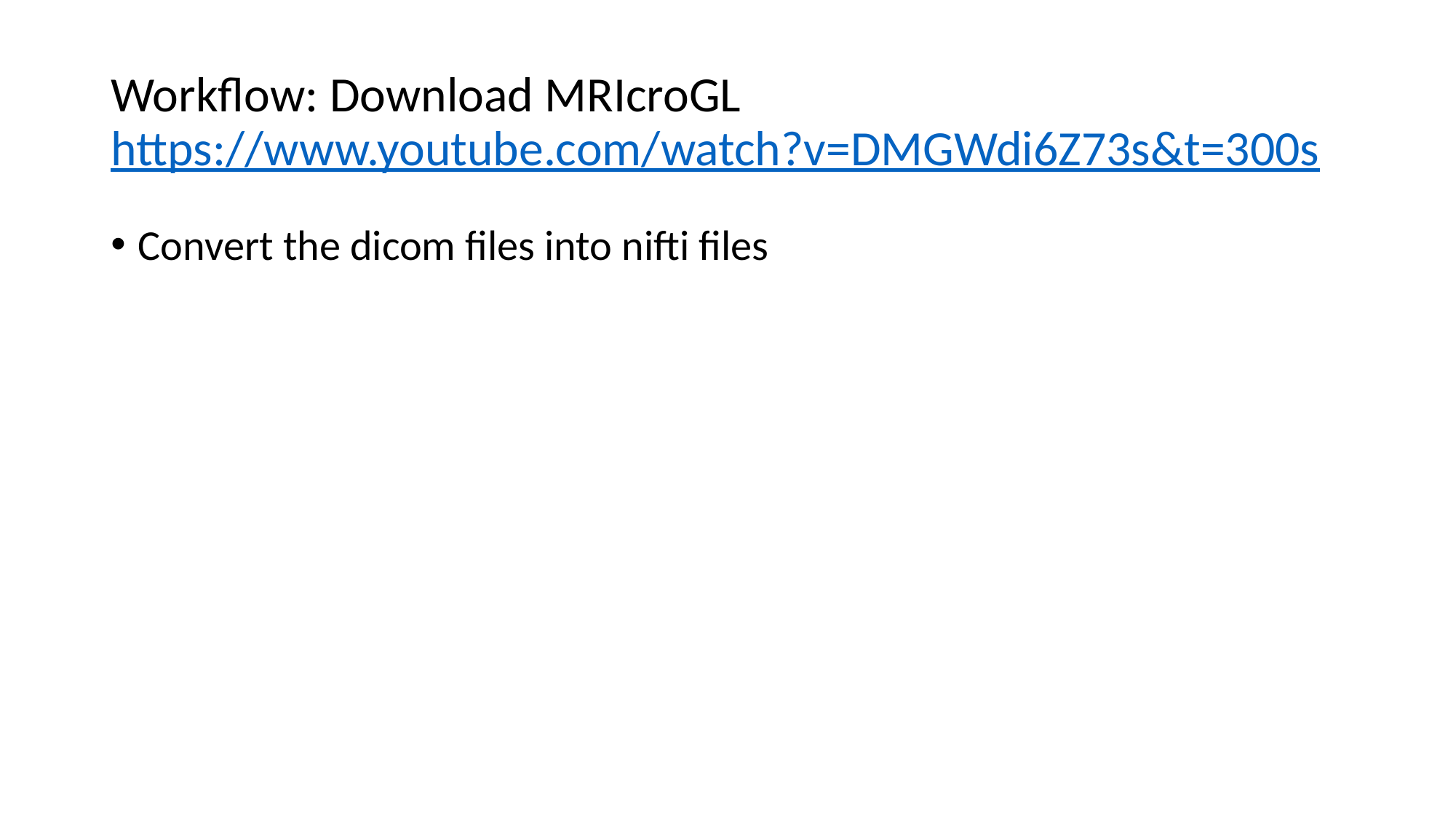

# Workflow: Download MRIcroGL https://www.youtube.com/watch?v=DMGWdi6Z73s&t=300s
Convert the dicom files into nifti files